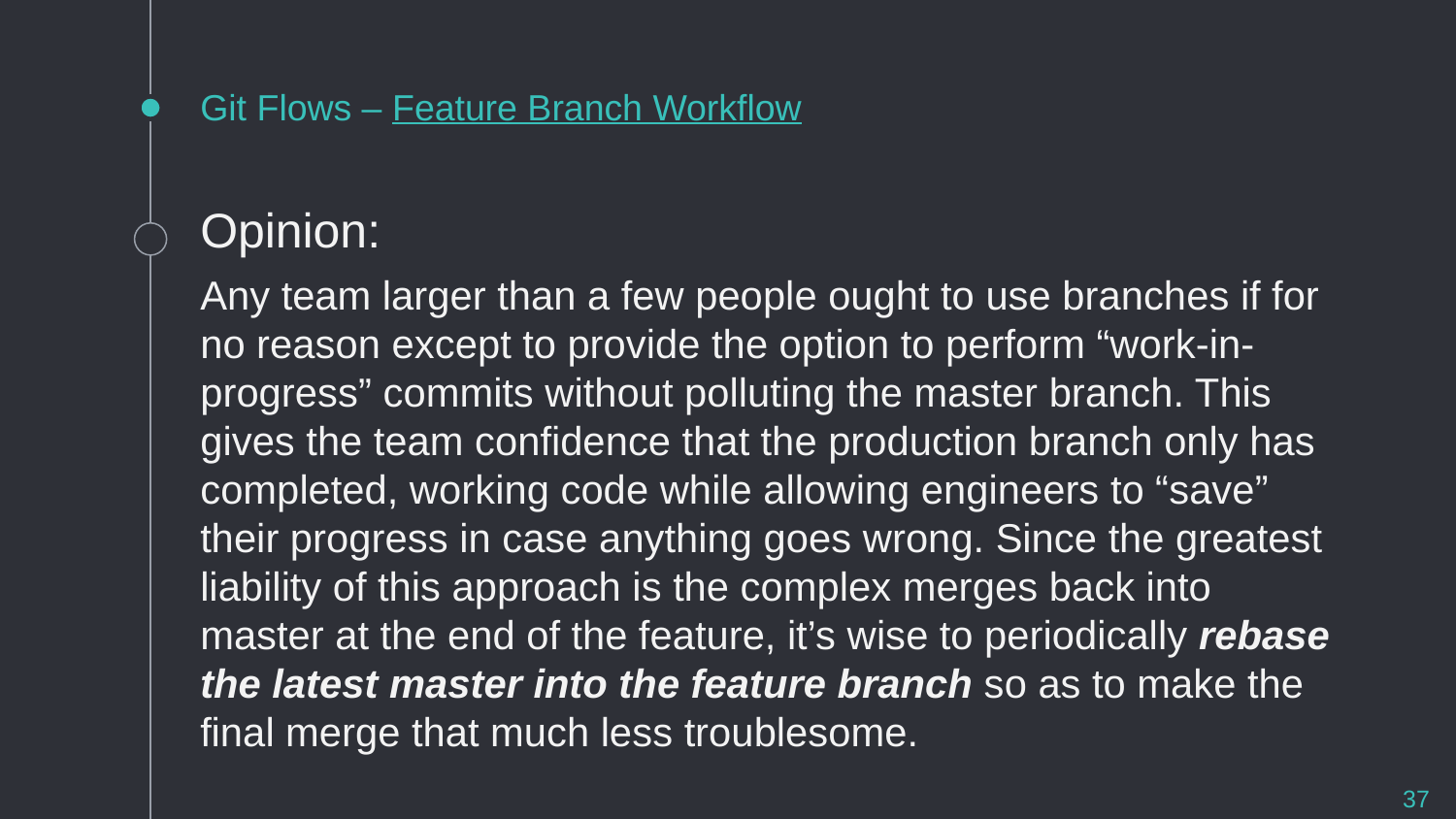

# Git Flows – Feature Branch Workflow
Opinion:
Any team larger than a few people ought to use branches if for no reason except to provide the option to perform “work-in-progress” commits without polluting the master branch. This gives the team confidence that the production branch only has completed, working code while allowing engineers to “save” their progress in case anything goes wrong. Since the greatest liability of this approach is the complex merges back into master at the end of the feature, it’s wise to periodically rebase the latest master into the feature branch so as to make the final merge that much less troublesome.
37